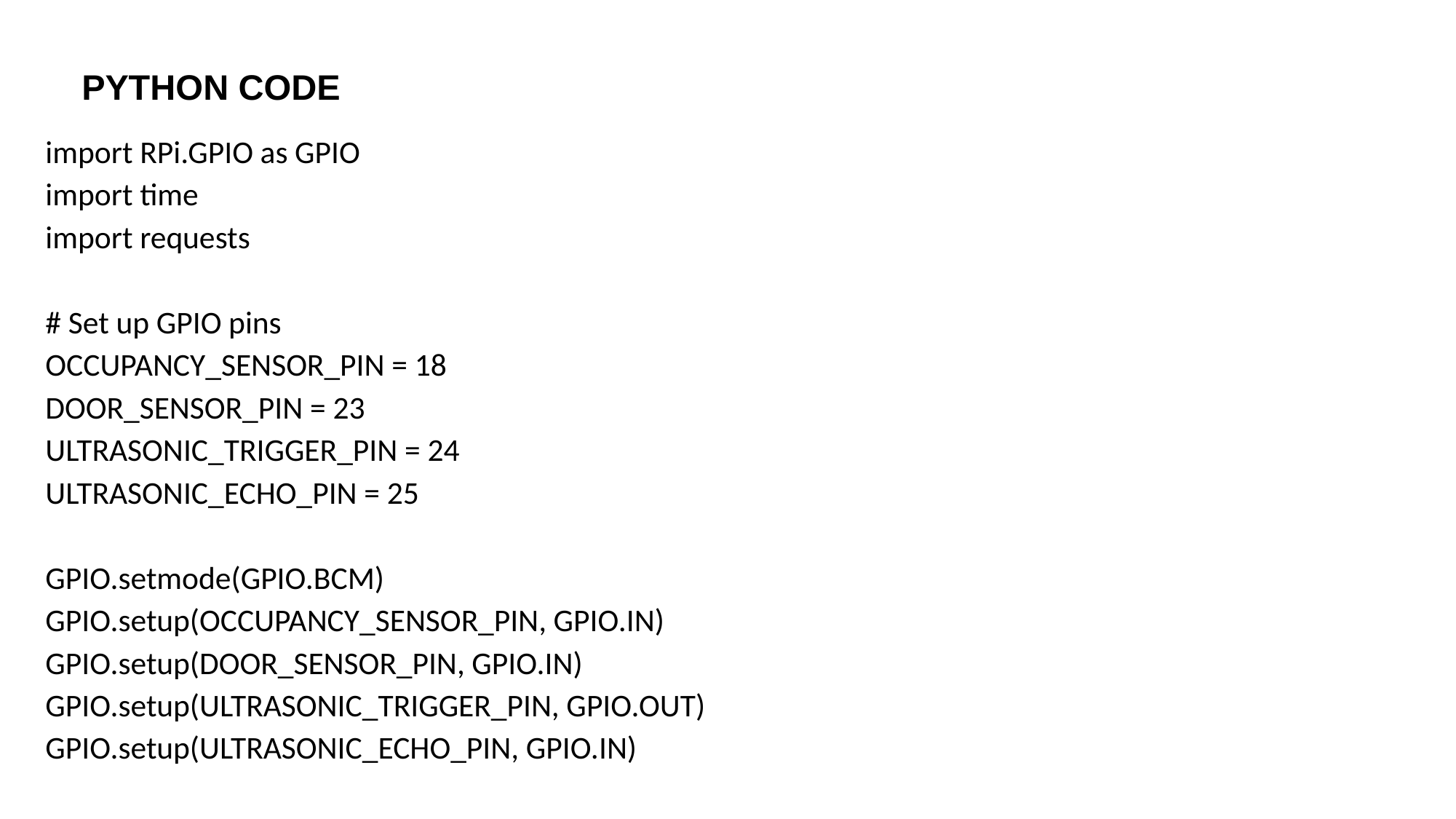

import RPi.GPIO as GPIO
import time
import requests

# Set up GPIO pins
OCCUPANCY_SENSOR_PIN = 18
DOOR_SENSOR_PIN = 23
ULTRASONIC_TRIGGER_PIN = 24
ULTRASONIC_ECHO_PIN = 25

GPIO.setmode(GPIO.BCM)
GPIO.setup(OCCUPANCY_SENSOR_PIN, GPIO.IN)
GPIO.setup(DOOR_SENSOR_PIN, GPIO.IN)
GPIO.setup(ULTRASONIC_TRIGGER_PIN, GPIO.OUT)
GPIO.setup(ULTRASONIC_ECHO_PIN, GPIO.IN)

# PYTHON CODE